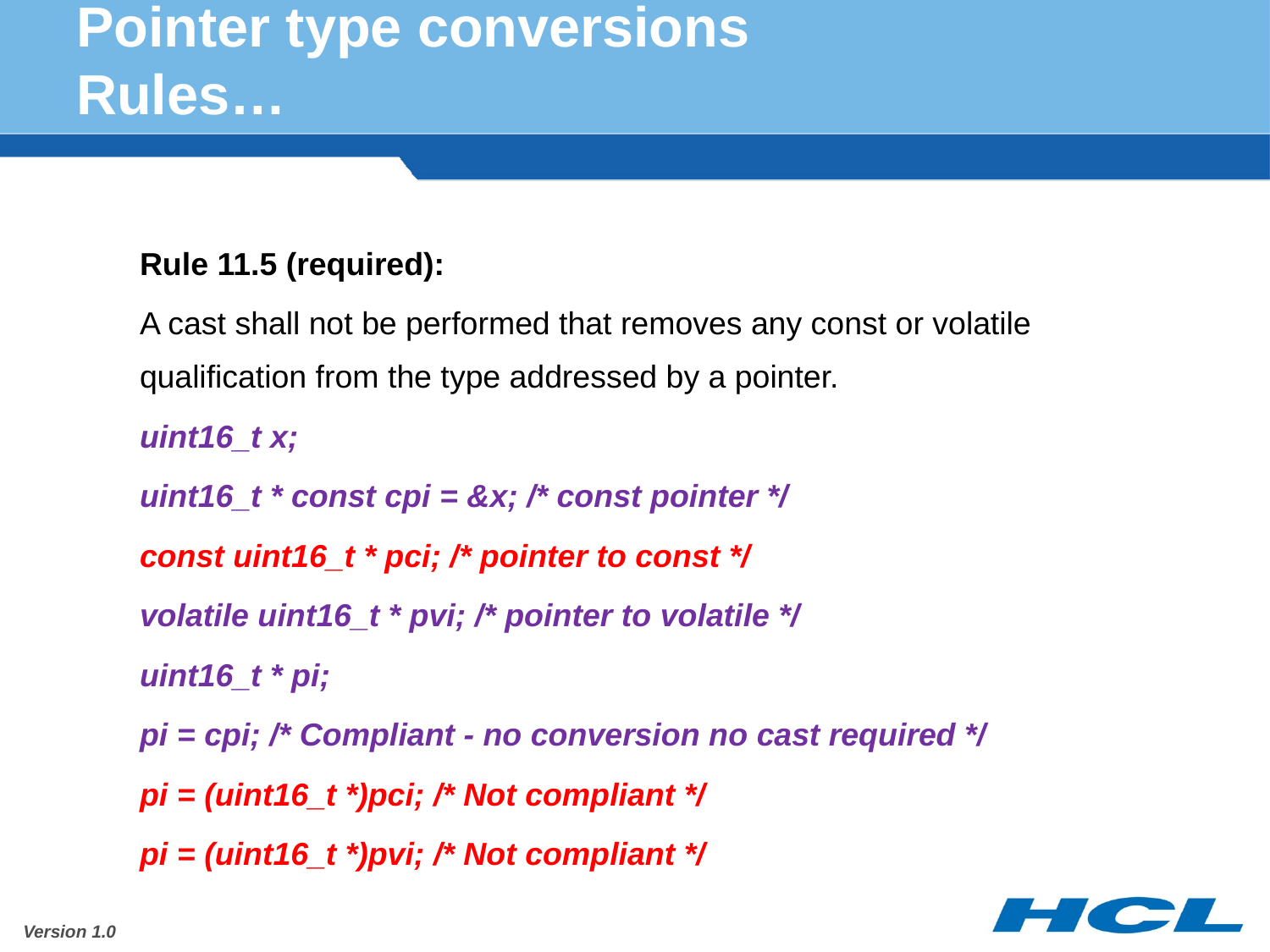

# Pointer type conversions Rules…
Rule 11.5 (required):
A cast shall not be performed that removes any const or volatile qualification from the type addressed by a pointer.
uint16_t x;
uint16_t * const cpi = &x; /* const pointer */
const uint16_t * pci; /* pointer to const */
volatile uint16_t * pvi; /* pointer to volatile */
uint16_t * pi;
pi = cpi; /* Compliant - no conversion no cast required */
pi = (uint16_t *)pci; /* Not compliant */
pi = (uint16_t *)pvi; /* Not compliant */
42